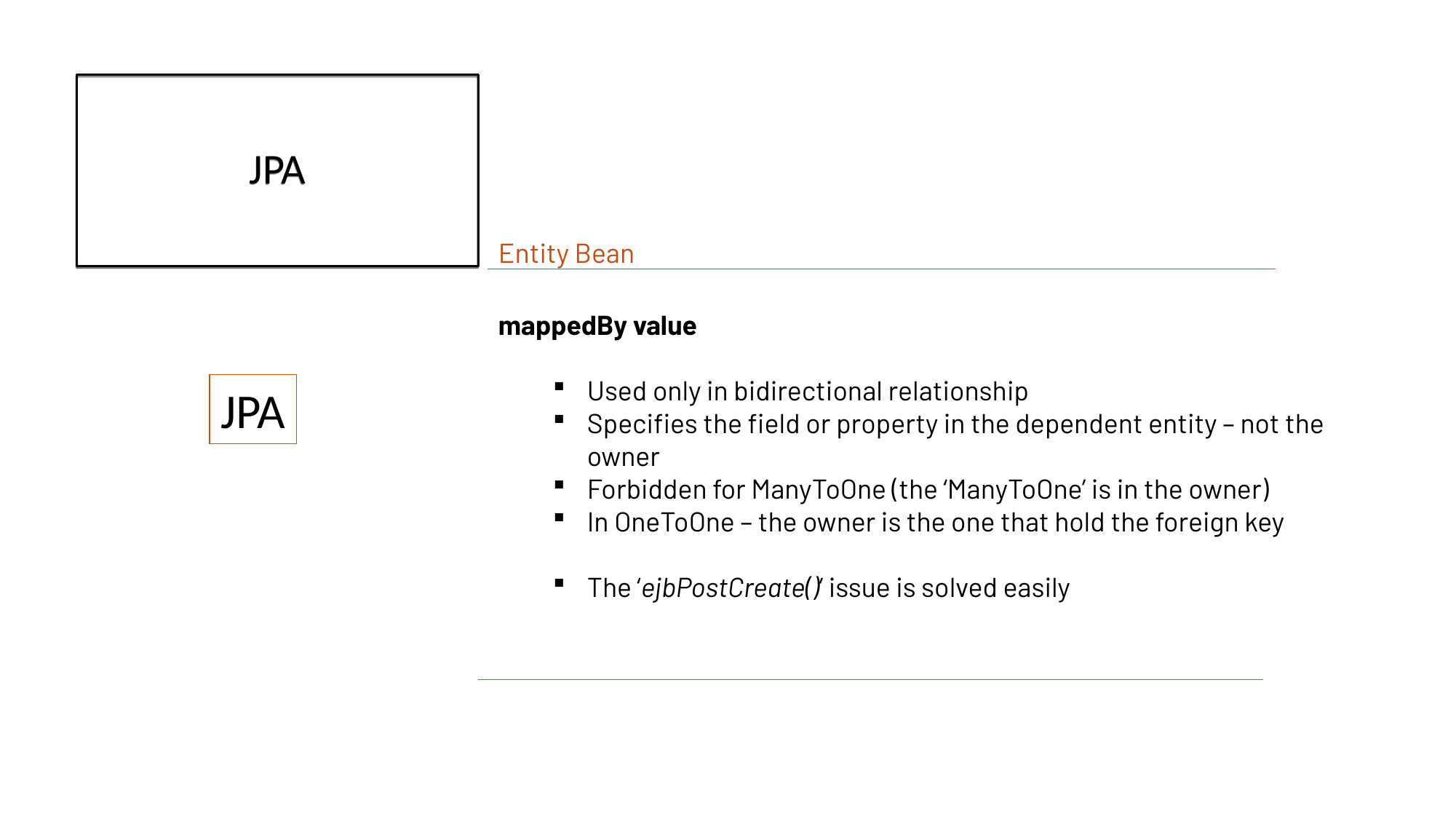

# JPA
Entity Bean
mappedBy value

Used only in bidirectional relationship
Specifies the field or property in the dependent entity – not the owner
Forbidden for ManyToOne (the ‘ManyToOne’ is in the owner)
In OneToOne – the owner is the one that hold the foreign key

The ‘ejbPostCreate()’ issue is solved easily

JPA